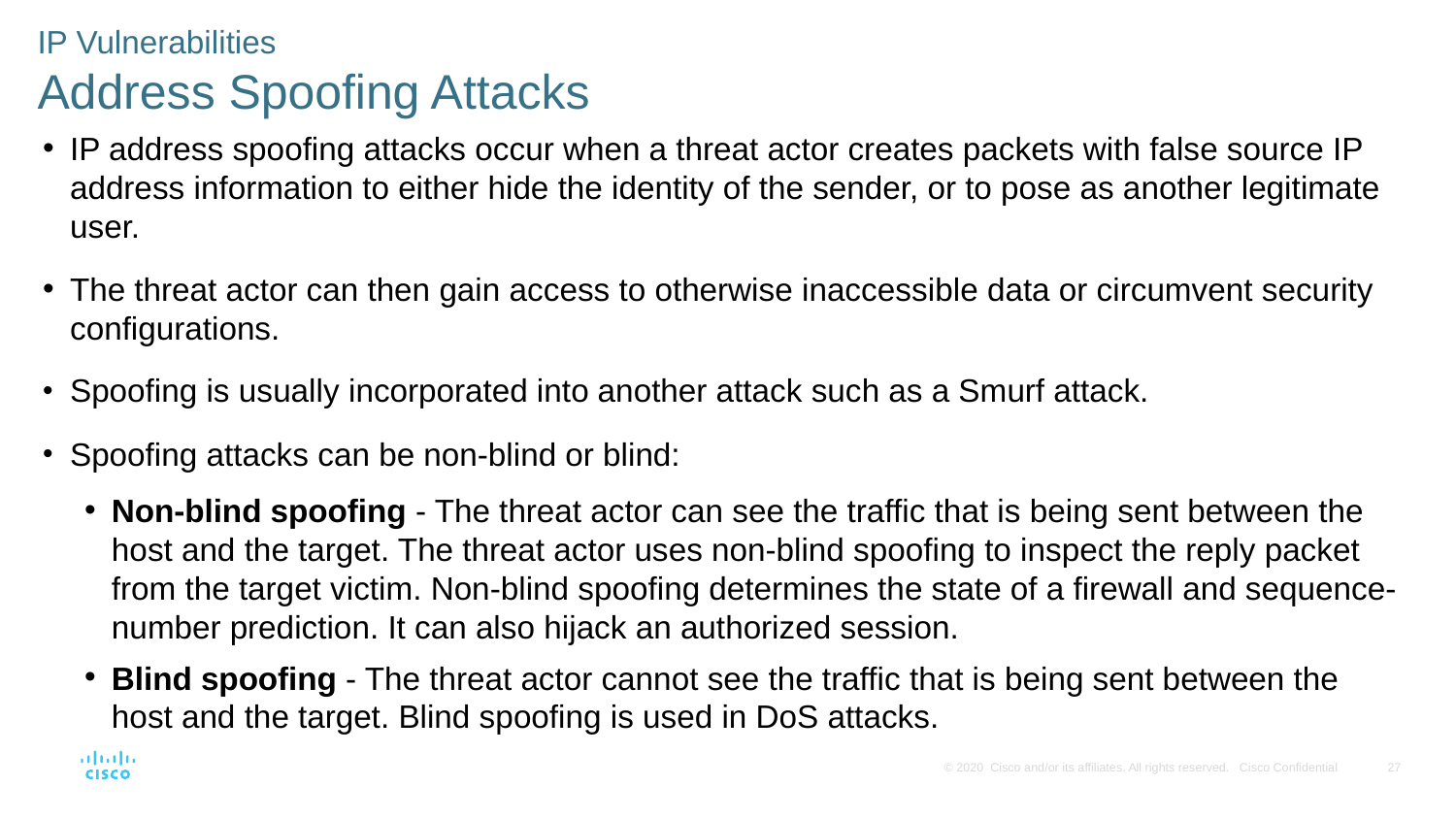

IP Vulnerabilities
Address Spoofing Attacks
IP address spoofing attacks occur when a threat actor creates packets with false source IP address information to either hide the identity of the sender, or to pose as another legitimate user.
The threat actor can then gain access to otherwise inaccessible data or circumvent security configurations.
Spoofing is usually incorporated into another attack such as a Smurf attack.
Spoofing attacks can be non-blind or blind:
Non-blind spoofing - The threat actor can see the traffic that is being sent between the host and the target. The threat actor uses non-blind spoofing to inspect the reply packet from the target victim. Non-blind spoofing determines the state of a firewall and sequence-number prediction. It can also hijack an authorized session.
Blind spoofing - The threat actor cannot see the traffic that is being sent between the host and the target. Blind spoofing is used in DoS attacks.